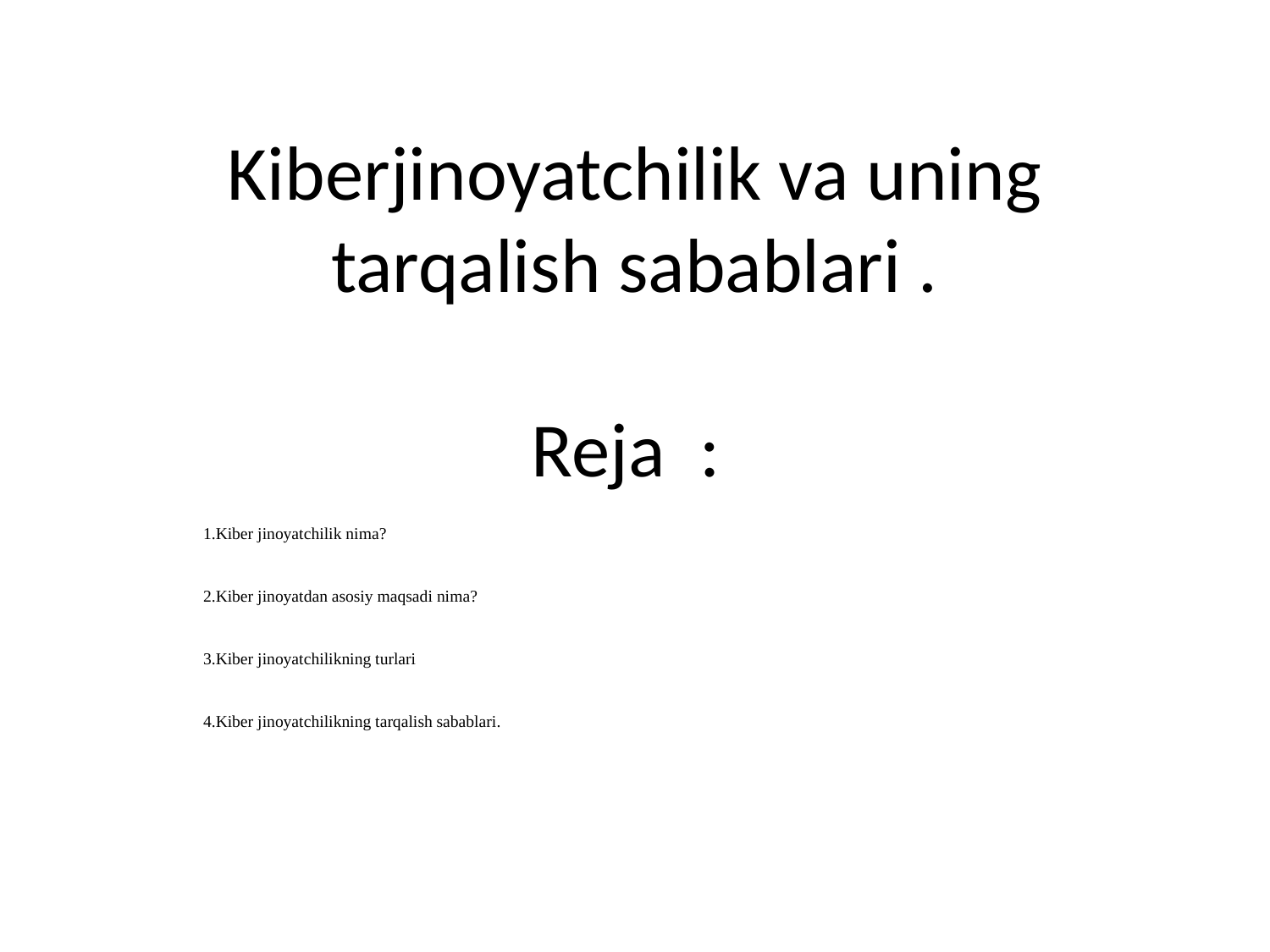

# Kiberjinoyatchilik va uning tarqalish sabablari . Reja  :
1.Kiber jinoyatchilik nima?
2.Kiber jinoyatdan asosiy maqsadi nima?
3.Kiber jinoyatchilikning turlari
4.Kiber jinoyatchilikning tarqalish sabablari.